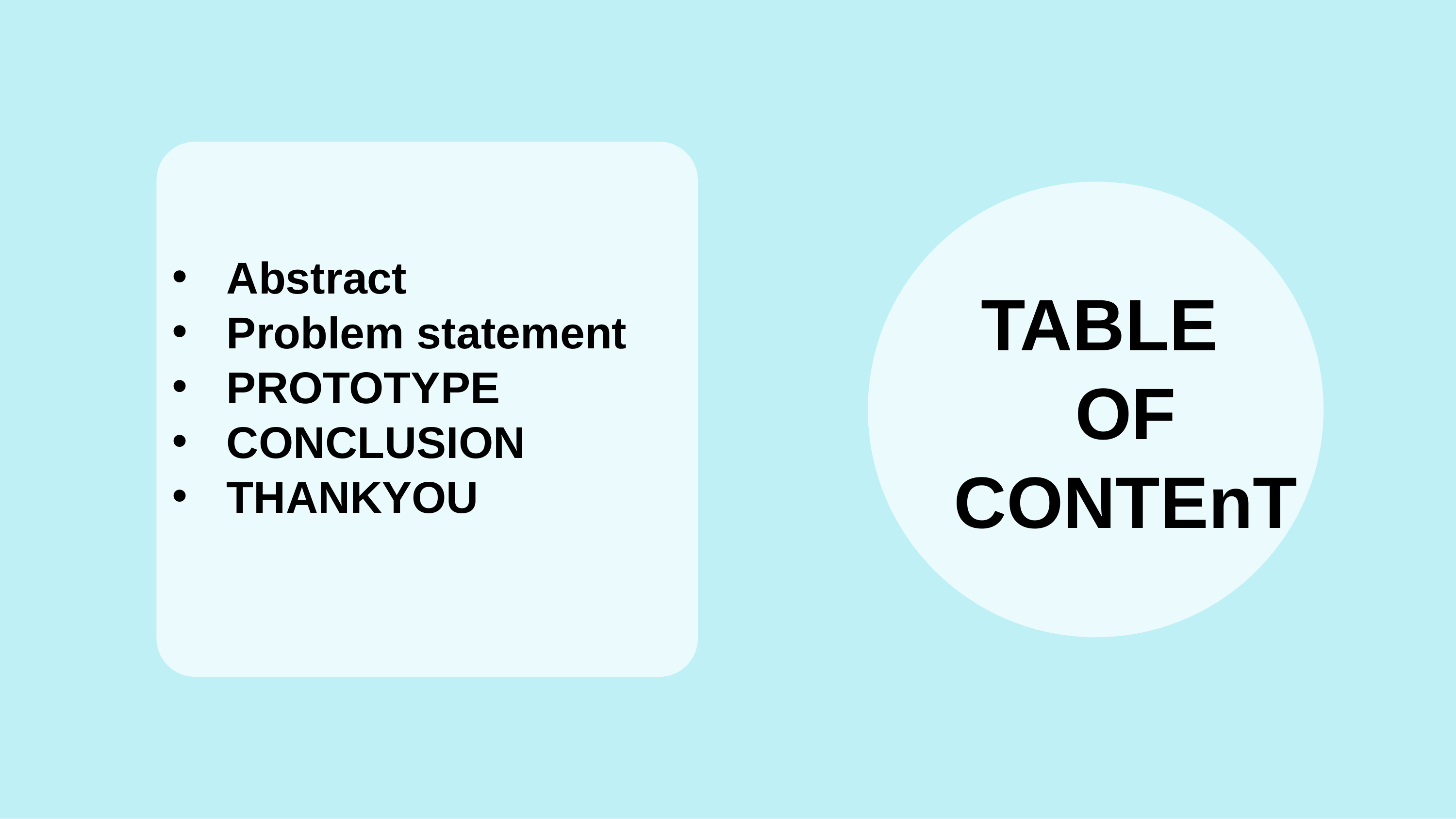

Abstract
Problem statement
PROTOTYPE
CONCLUSION
THANKYOU
       TABLE
              OF
     CONTEnT